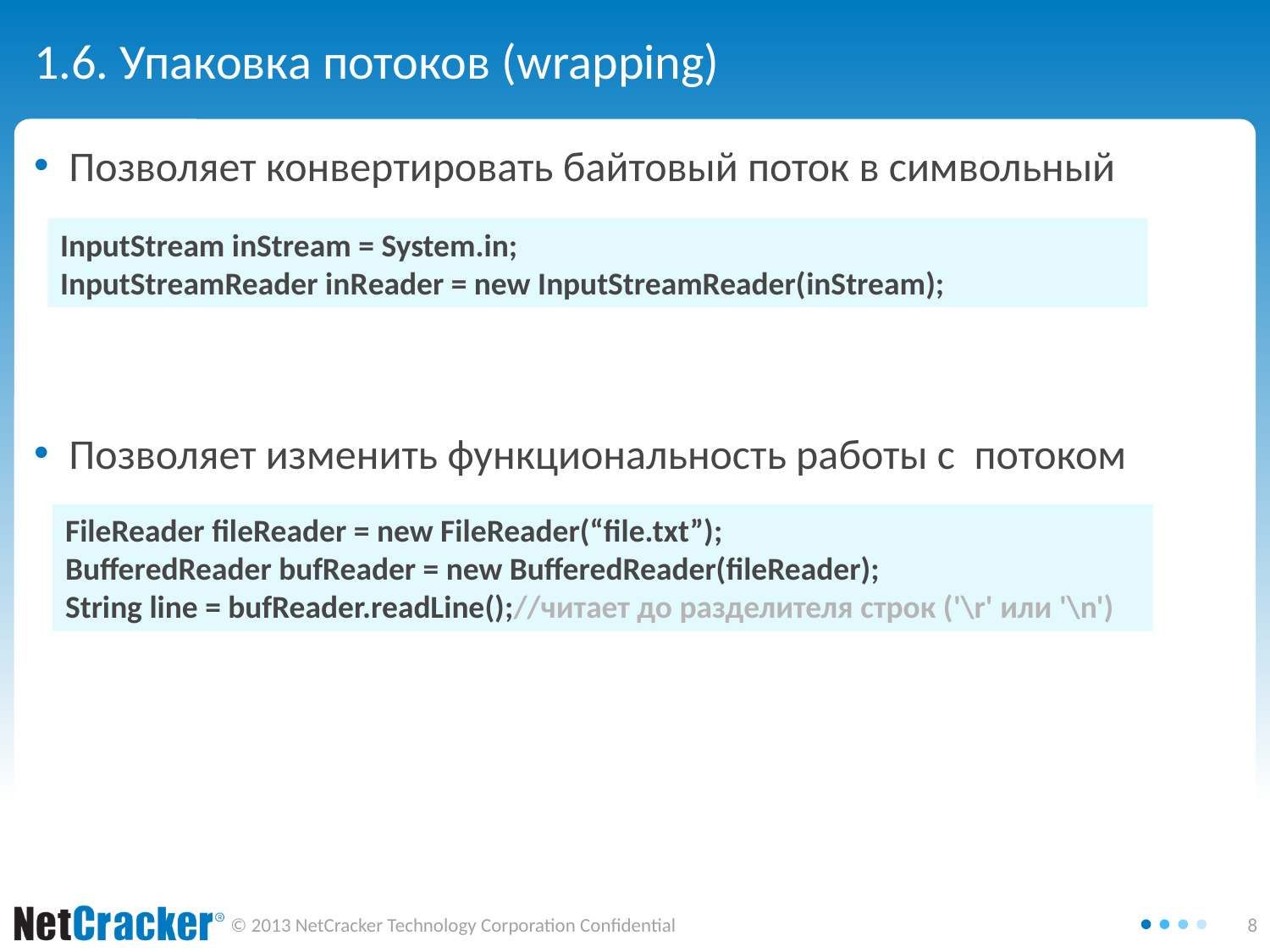

# 1.6. Упаковка потоков (wrapping)
Позволяет конвертировать байтовый поток в символьный

Позволяет изменить функциональность работы с  потоком
InputStream inStream = System.in;
InputStreamReader inReader = new InputStreamReader(inStream);
FileReader fileReader = new FileReader(“file.txt”);
BufferedReader bufReader = new BufferedReader(fileReader);
String line = bufReader.readLine();//читает до разделителя строк ('\r' или '\n')